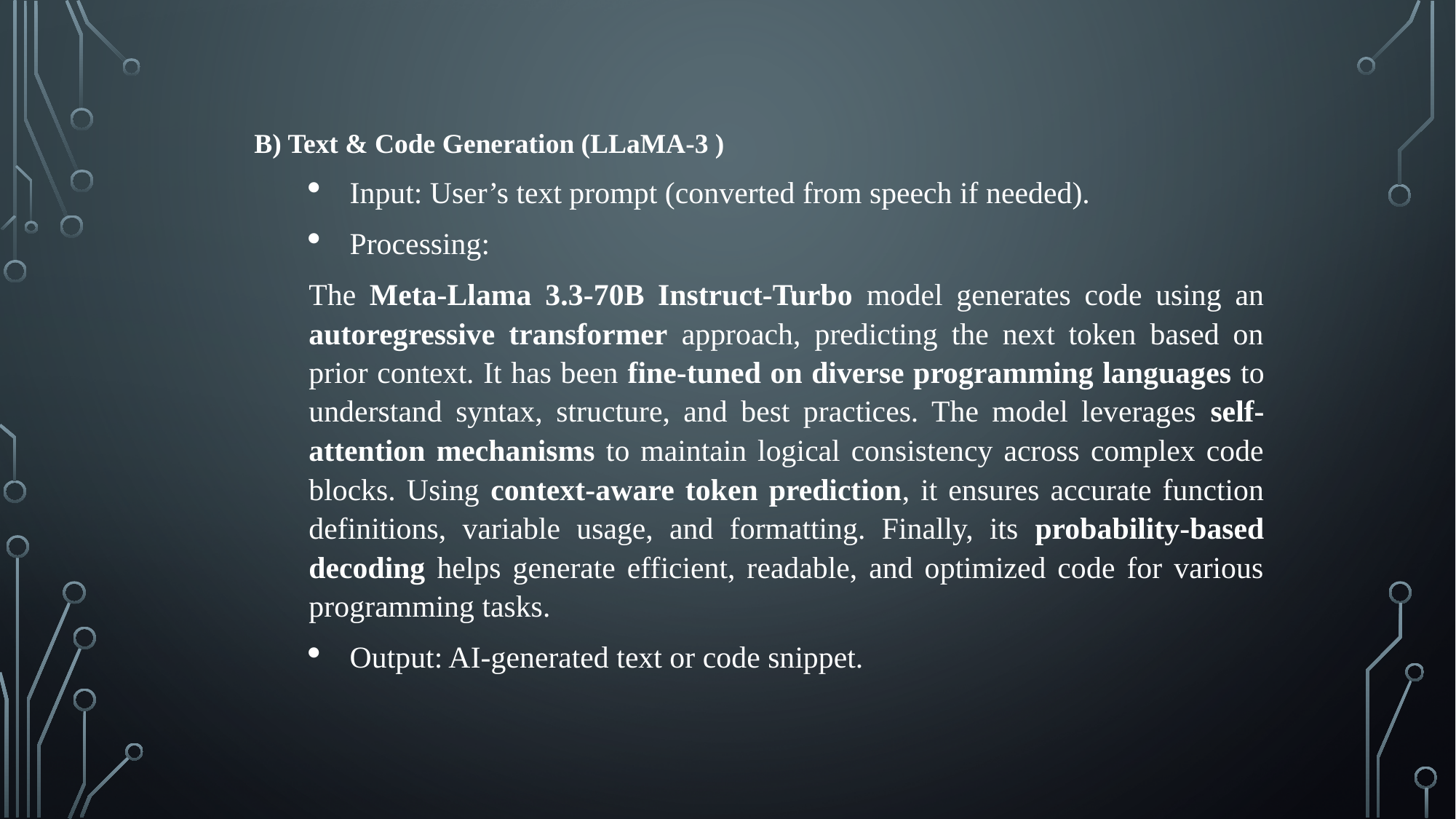

B) Text & Code Generation (LLaMA-3 )
Input: User’s text prompt (converted from speech if needed).
Processing:
The Meta-Llama 3.3-70B Instruct-Turbo model generates code using an autoregressive transformer approach, predicting the next token based on prior context. It has been fine-tuned on diverse programming languages to understand syntax, structure, and best practices. The model leverages self-attention mechanisms to maintain logical consistency across complex code blocks. Using context-aware token prediction, it ensures accurate function definitions, variable usage, and formatting. Finally, its probability-based decoding helps generate efficient, readable, and optimized code for various programming tasks.
Output: AI-generated text or code snippet.